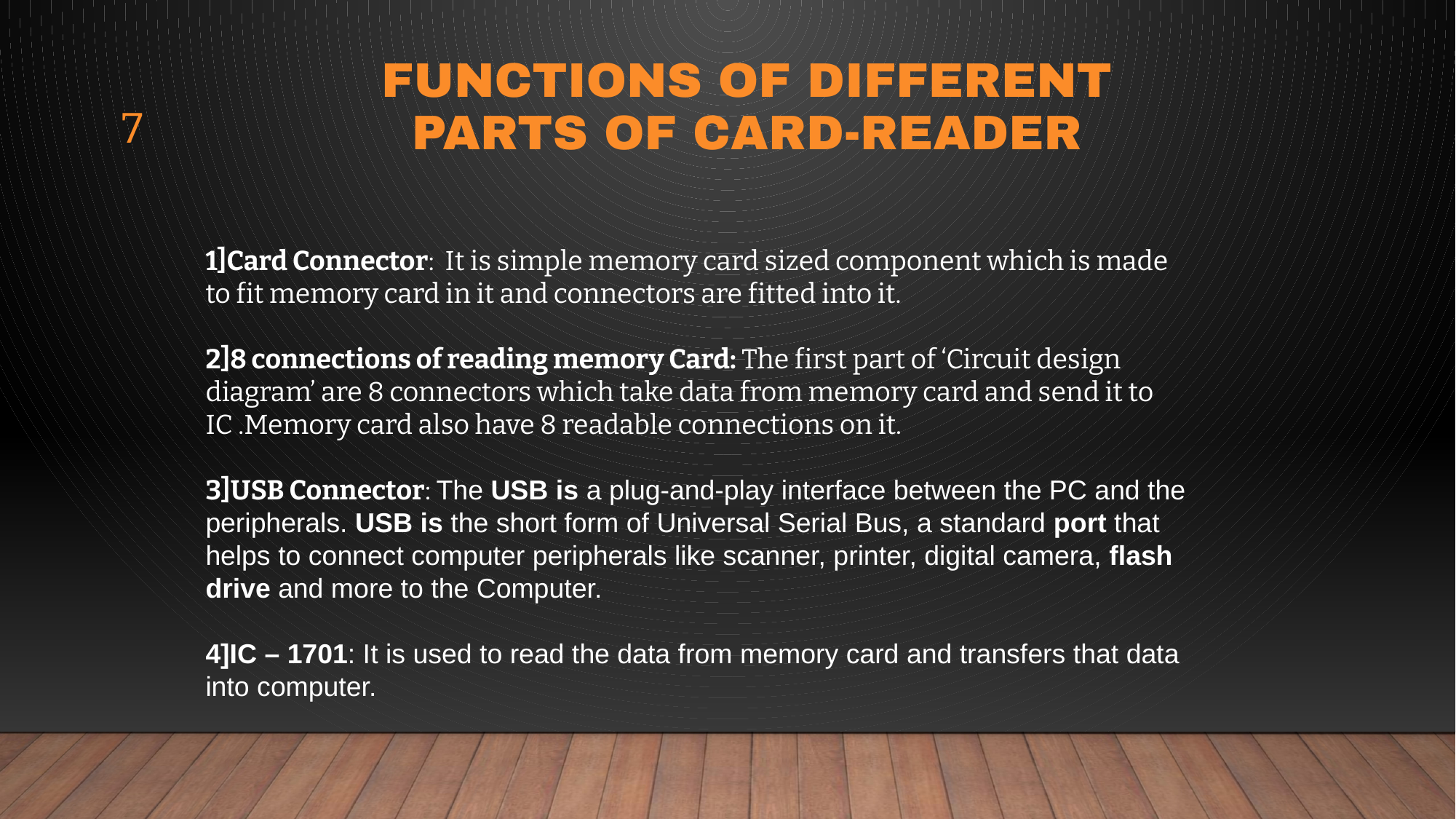

# Functions of different Parts of card-reader
7
1]Card Connector:  It is simple memory card sized component which is made to fit memory card in it and connectors are fitted into it.

2]8 connections of reading memory Card: The first part of ‘Circuit design diagram’ are 8 connectors which take data from memory card and send it to IC .Memory card also have 8 readable connections on it.

3]USB Connector: The USB is a plug-and-play interface between the PC and the peripherals. USB is the short form of Universal Serial Bus, a standard port that helps to connect computer peripherals like scanner, printer, digital camera, flash drive and more to the Computer.

4]IC – 1701: It is used to read the data from memory card and transfers that data into computer.